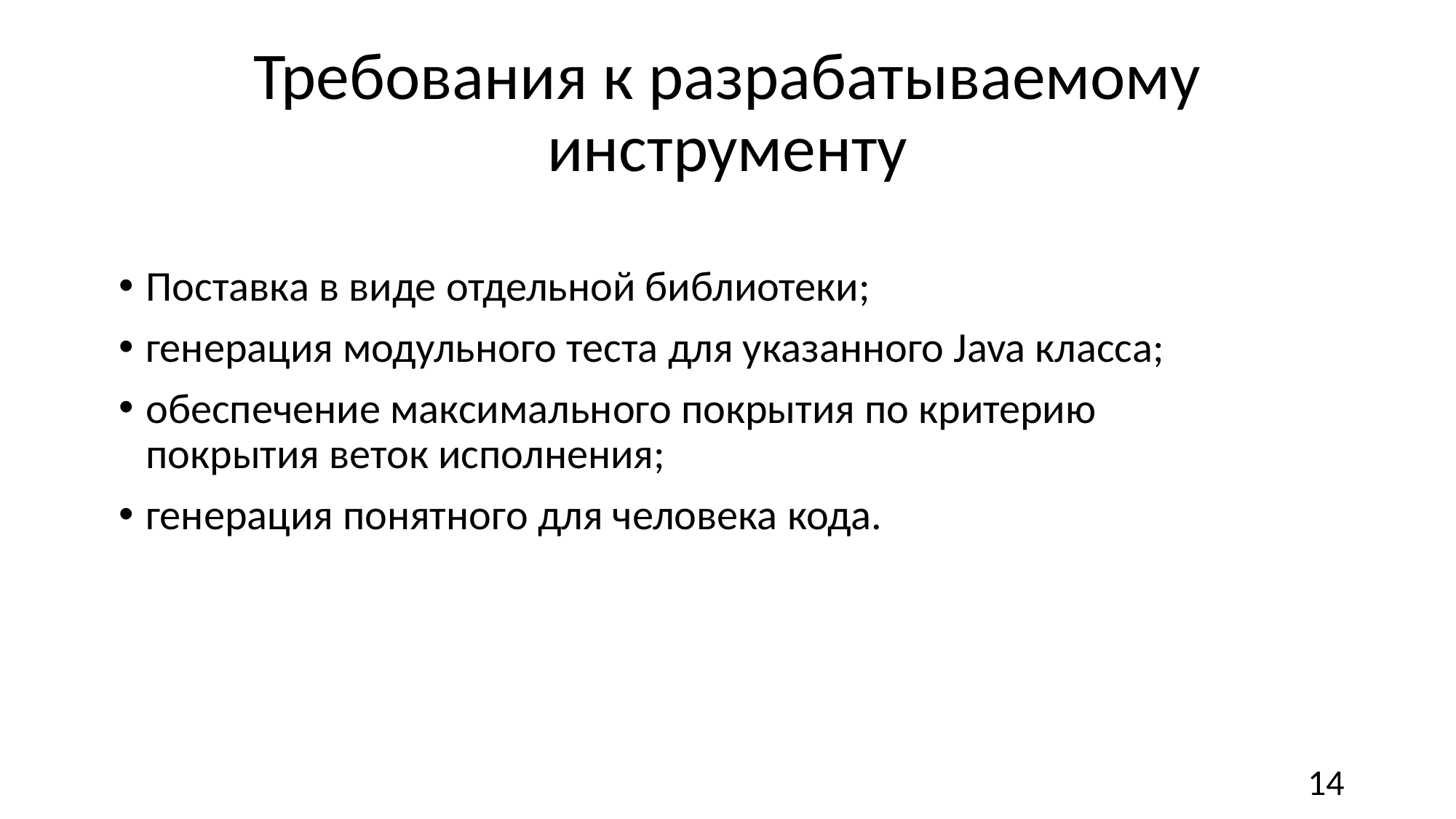

# Требования к разрабатываемому инструменту

Поставка в виде отдельной библиотеки;
генерация модульного теста для указанного Java класса;
обеспечение максимального покрытия по критерию
покрытия веток исполнения;
генерация понятного для человека кода.
14